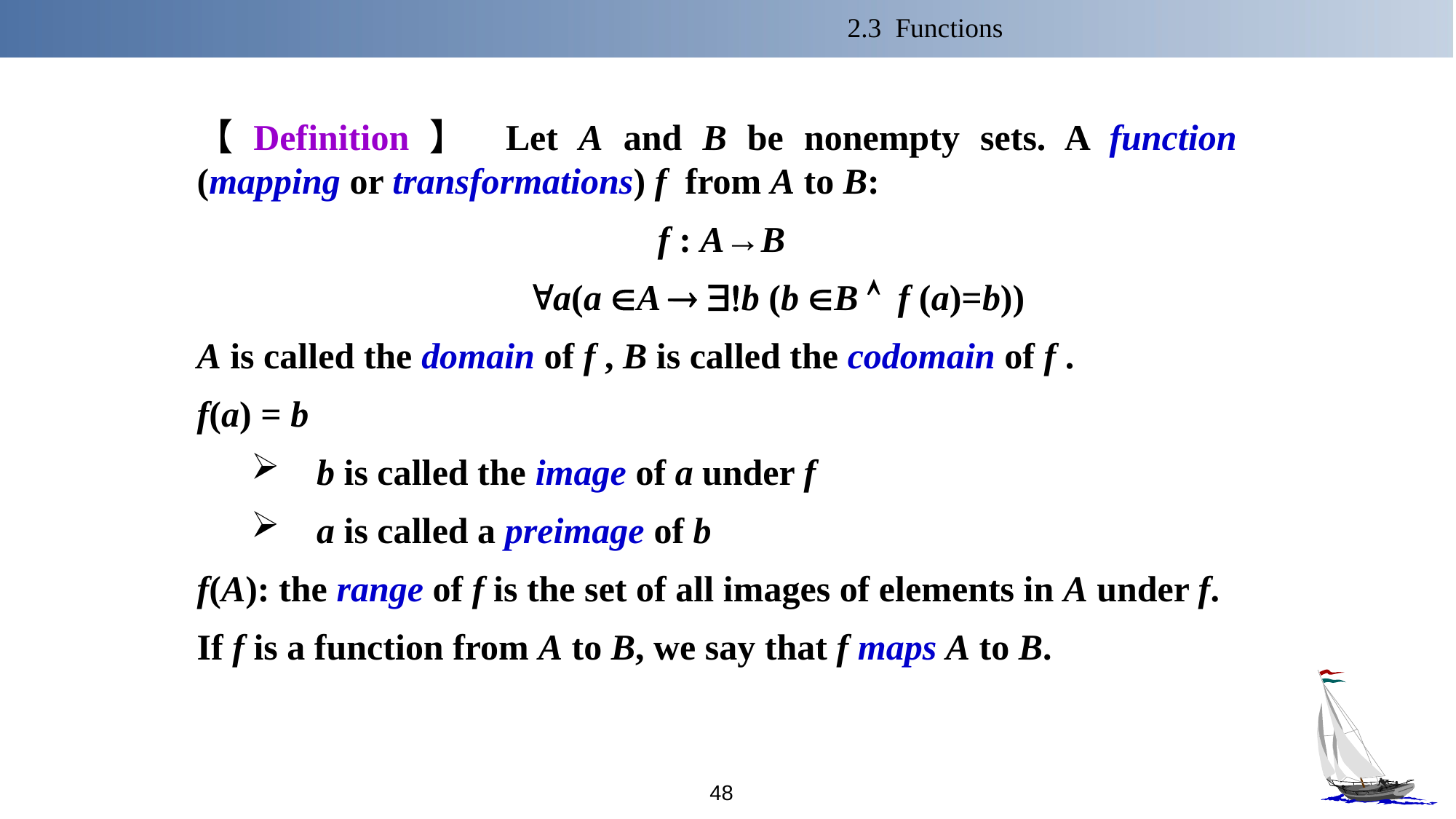

2.3  Functions
【Definition】 Let A and B be nonempty sets. A function (mapping or transformations) f  from A to B:
 f : A→B
       ∀a(a ∈A → ∃!b (b ∈B ∧ f (a)=b))
A is called the domain of f , B is called the codomain of f .
f(a) = b
    b is called the image of a under f
    a is called a preimage of b
f(A): the range of f is the set of all images of elements in A under f.
If f is a function from A to B, we say that f maps A to B.
48